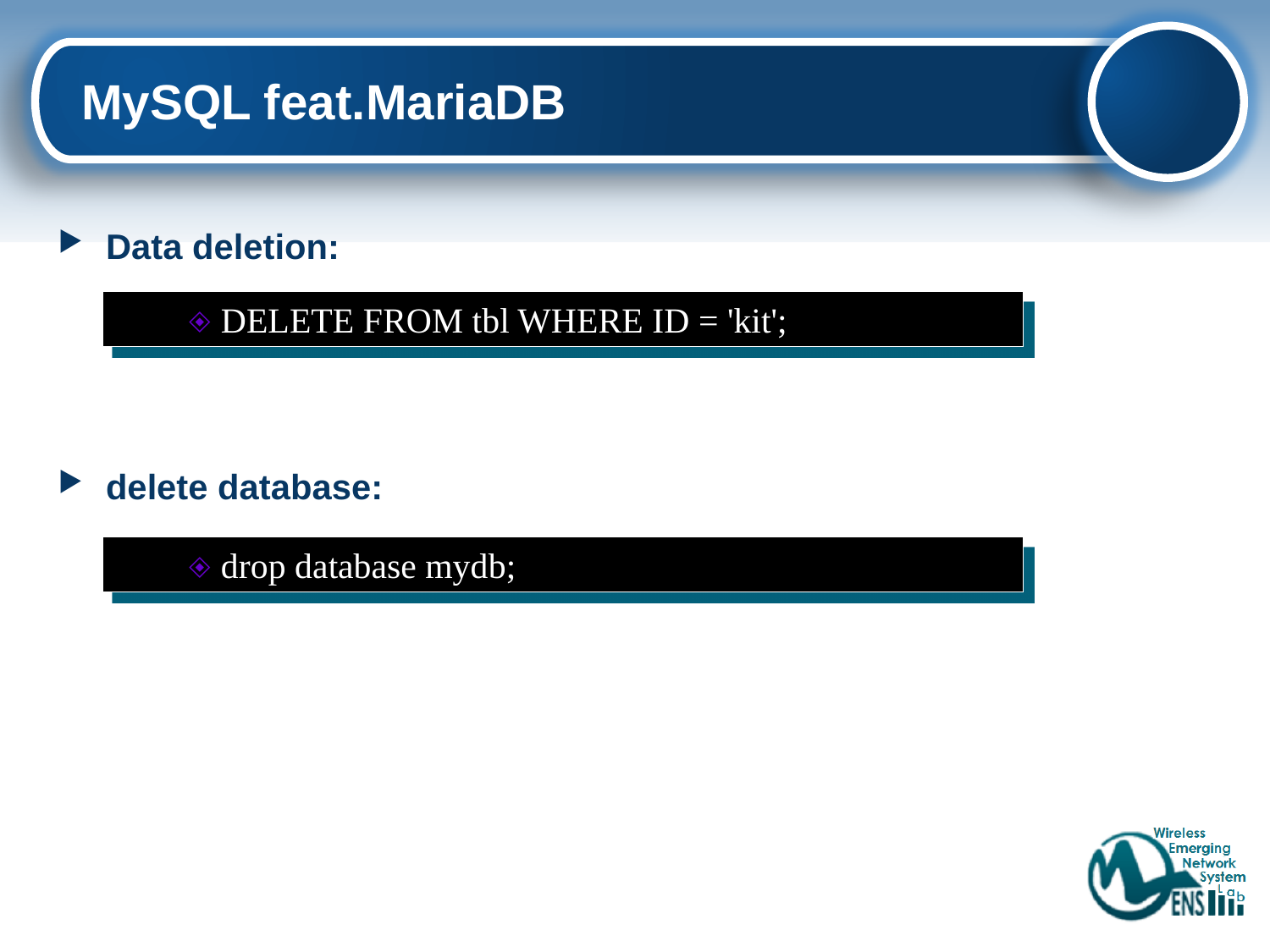

# MySQL feat.MariaDB
Data deletion:

delete database:

DELETE FROM tbl WHERE ID = 'kit';
drop database mydb;